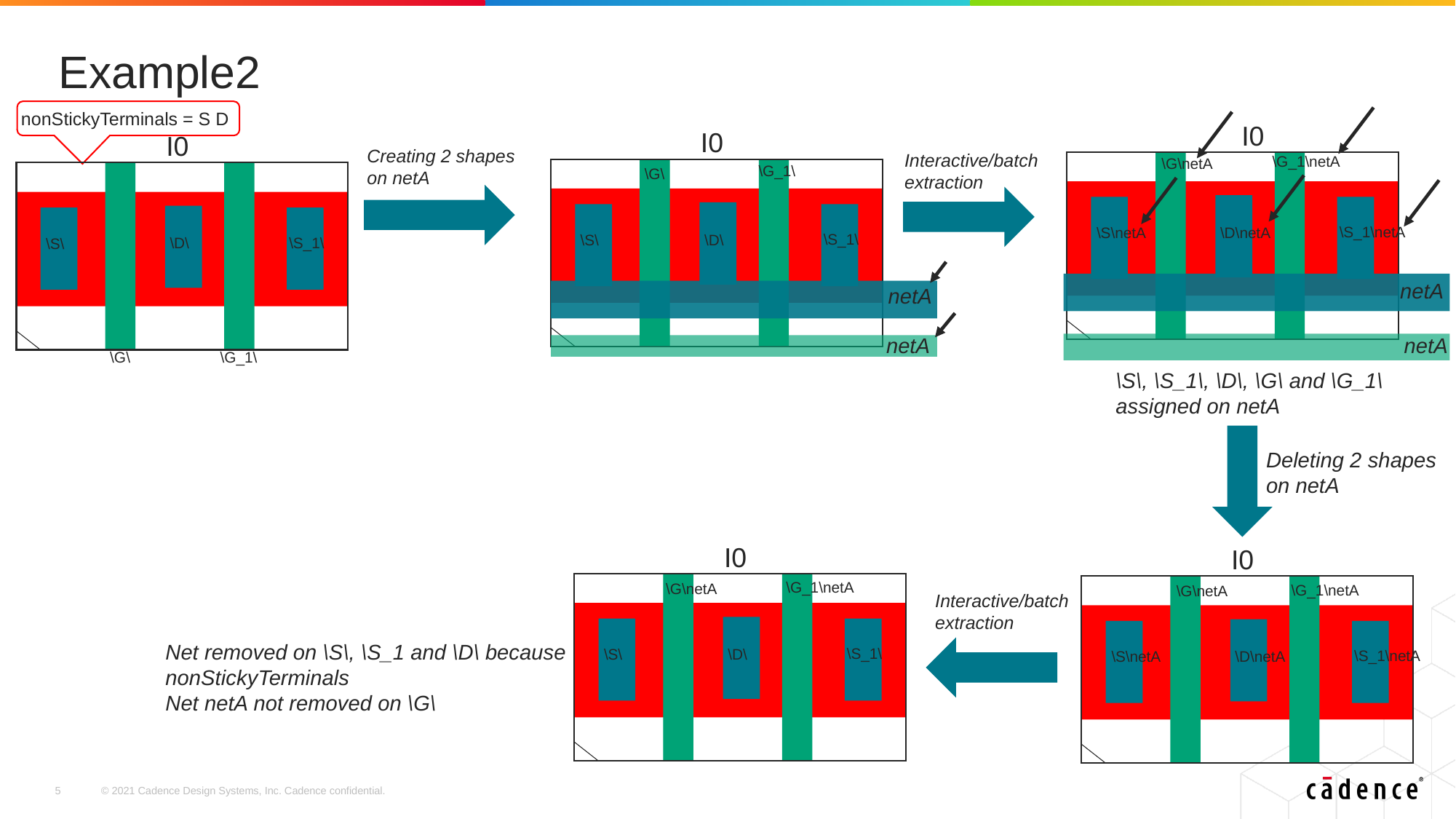

# Example2

nonStickyTerminals = S D
I0

\S_1\
\D\
\S\
\G\
\G_1\
I0
\G_1\netA
\G\netA

\S_1\netA
\D\netA
\S\netA
netA

netA

I0
\G_1\
\G\

\S_1\
\D\
\S\
netA

netA

Creating 2 shapes
on netA
Interactive/batch
extraction

\S\, \S_1\, \D\, \G\ and \G_1\
assigned on netA
Deleting 2 shapes
on netA

I0
\G_1\netA
\G\netA

\S_1\
\D\
\S\
I0
\G_1\netA
\G\netA

\S_1\netA
\D\netA
\S\netA
Interactive/batch
extraction
Net removed on \S\, \S_1 and \D\ because nonStickyTerminals
Net netA not removed on \G\